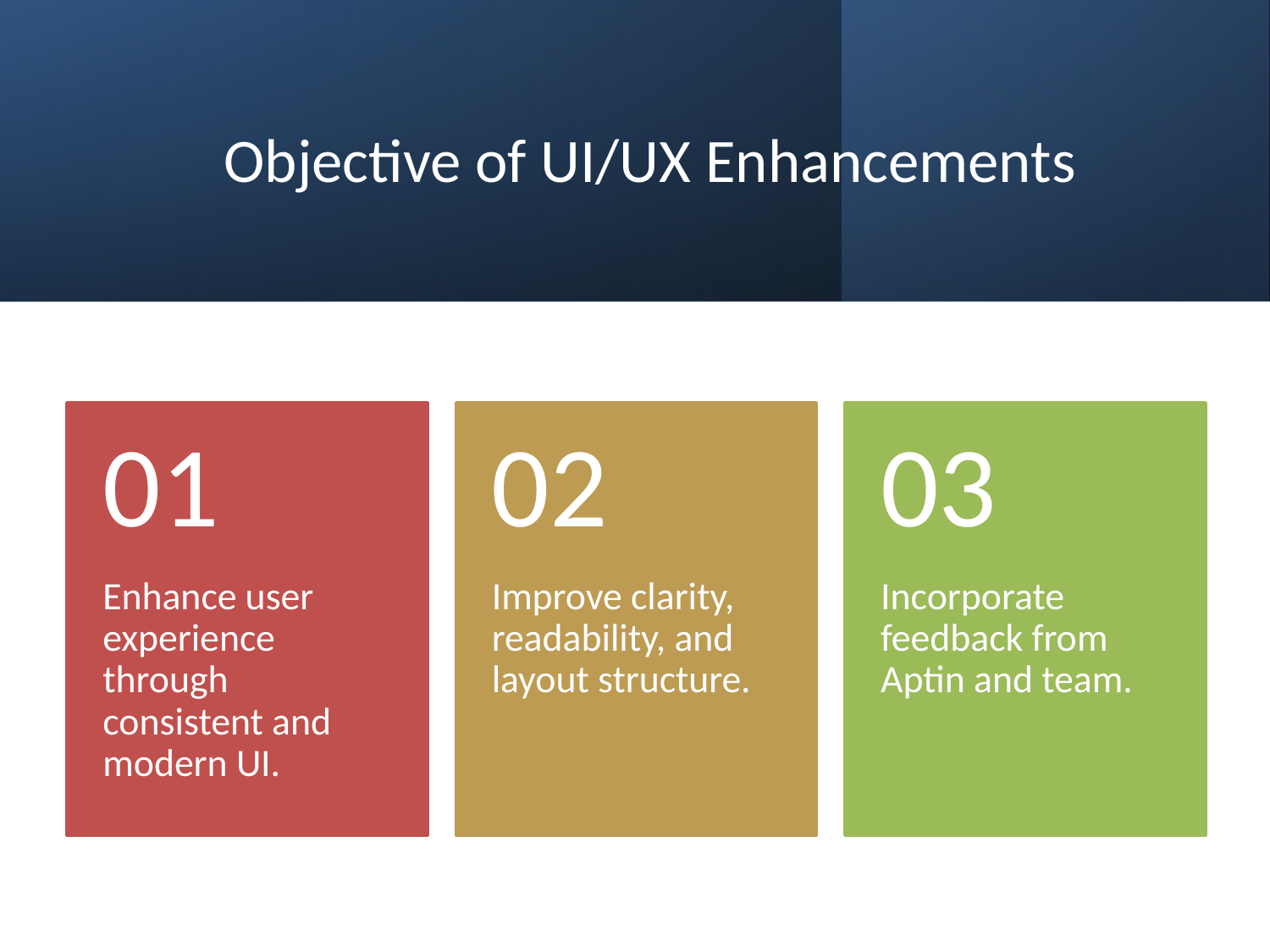

# Objective of UI/UX Enhancements
Enhance user experience through consistent and modern UI.
01
Improve clarity, readability, and layout structure.
02
Incorporate feedback from Aptin and team.
03